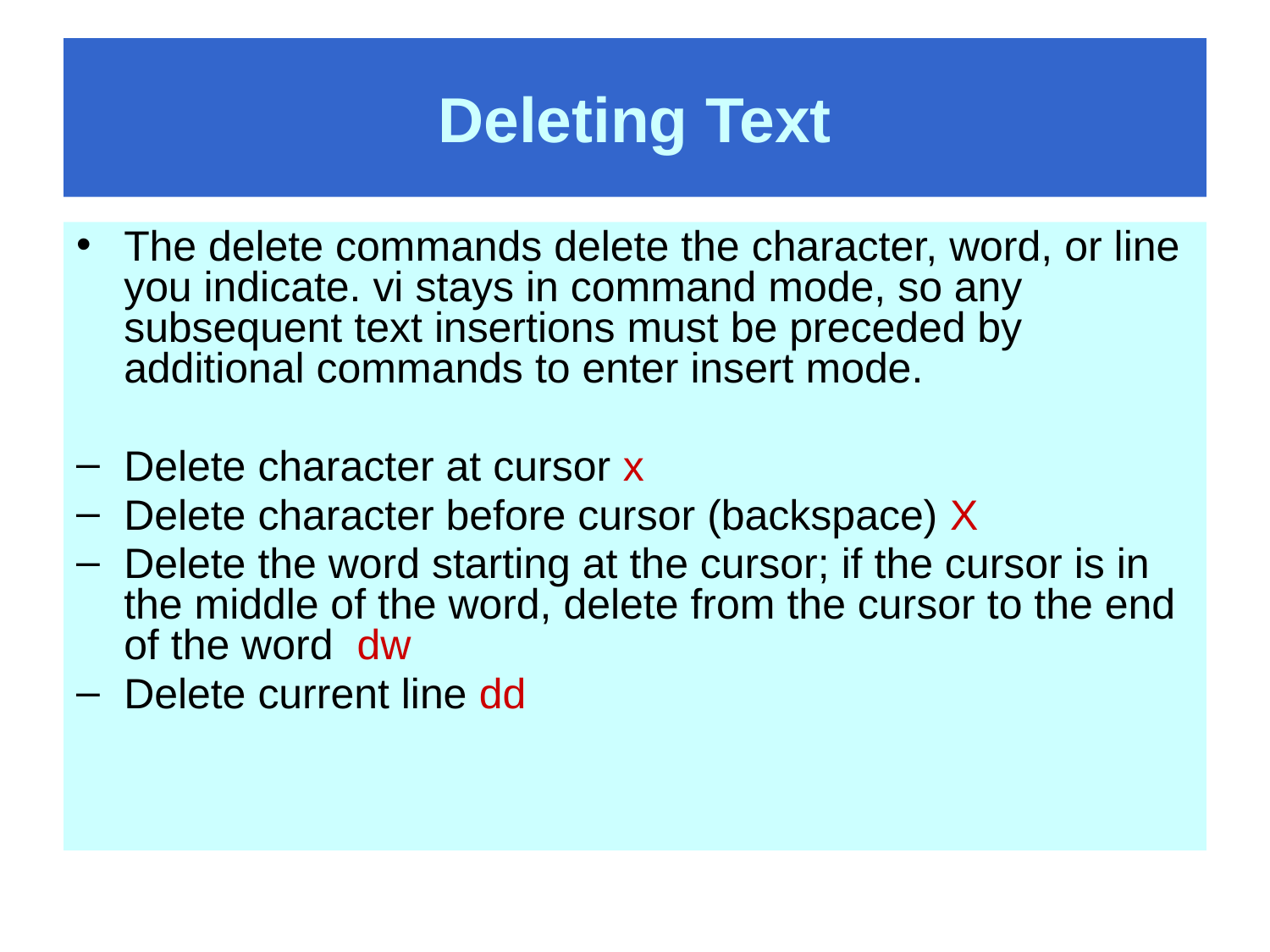

# Deleting Text
The delete commands delete the character, word, or line you indicate. vi stays in command mode, so any subsequent text insertions must be preceded by additional commands to enter insert mode.

Delete character at cursor x
Delete character before cursor (backspace) X
Delete the word starting at the cursor; if the cursor is in the middle of the word, delete from the cursor to the end of the word  dw
Delete current line dd